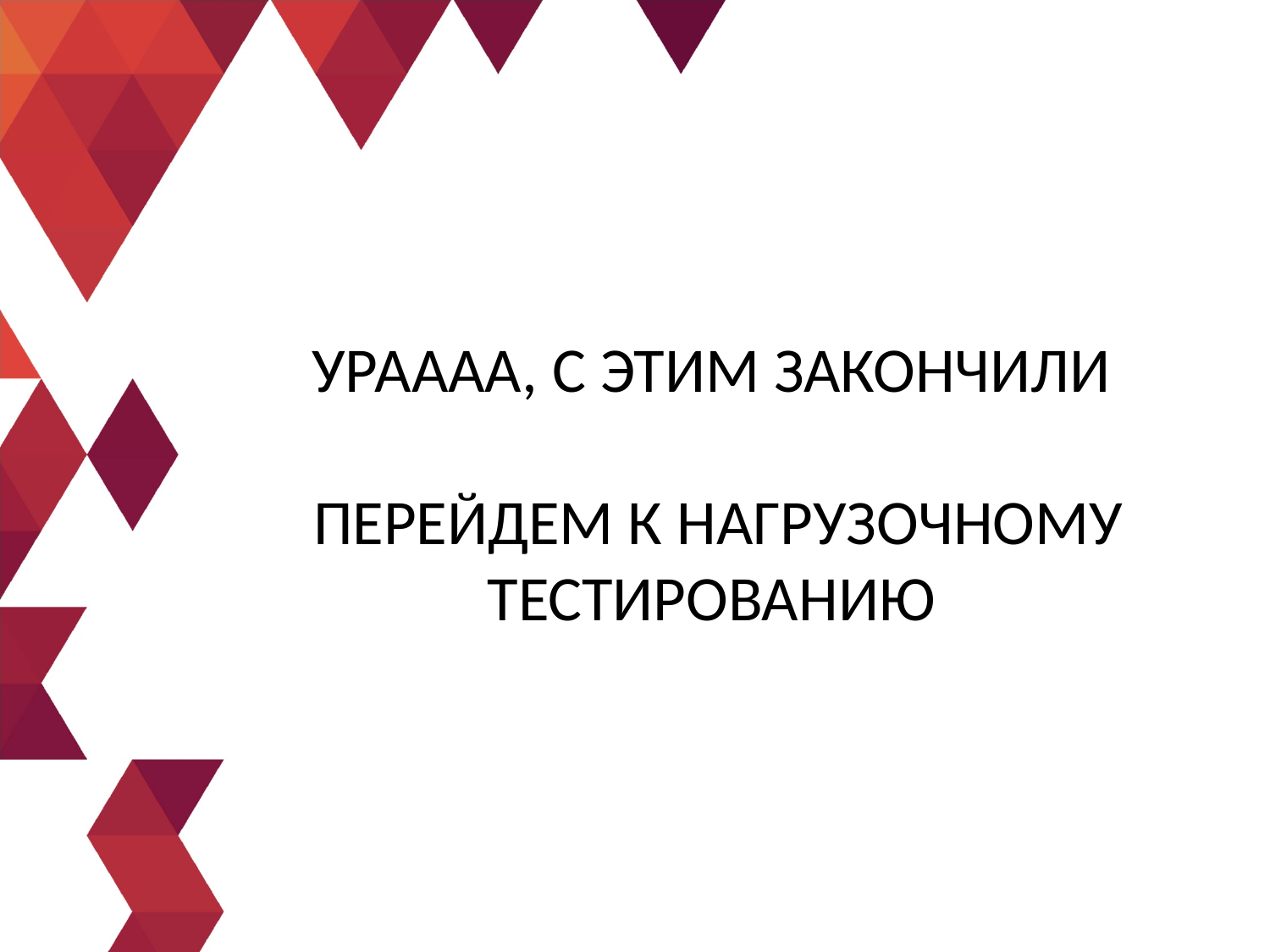

# Ураааа, с этим закончили Перейдем к нагрузочному тестированию